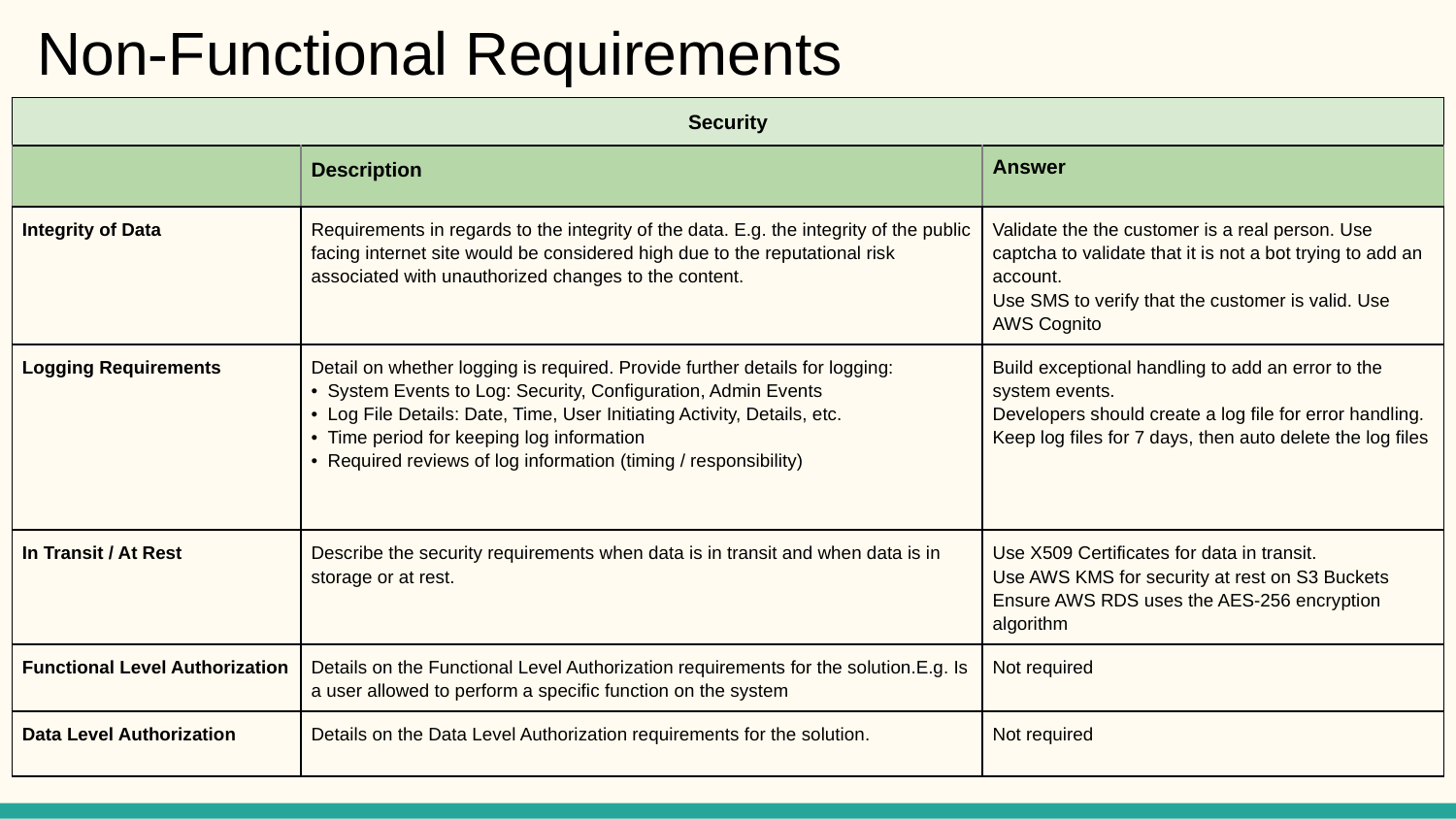

# Non-Functional Requirements
| Security |  |  |
| --- | --- | --- |
|  | Description | Answer |
| Integrity of Data | Requirements in regards to the integrity of the data. E.g. the integrity of the public facing internet site would be considered high due to the reputational risk associated with unauthorized changes to the content. | Validate the the customer is a real person. Use captcha to validate that it is not a bot trying to add an account. Use SMS to verify that the customer is valid. Use AWS Cognito |
| Logging Requirements | Detail on whether logging is required. Provide further details for logging: • System Events to Log: Security, Configuration, Admin Events • Log File Details: Date, Time, User Initiating Activity, Details, etc. • Time period for keeping log information • Required reviews of log information (timing / responsibility) | Build exceptional handling to add an error to the system events. Developers should create a log file for error handling. Keep log files for 7 days, then auto delete the log files |
| In Transit / At Rest | Describe the security requirements when data is in transit and when data is in storage or at rest. | Use X509 Certificates for data in transit. Use AWS KMS for security at rest on S3 Buckets Ensure AWS RDS uses the AES-256 encryption algorithm |
| Functional Level Authorization | Details on the Functional Level Authorization requirements for the solution.E.g. Is a user allowed to perform a specific function on the system | Not required |
| Data Level Authorization | Details on the Data Level Authorization requirements for the solution. | Not required |